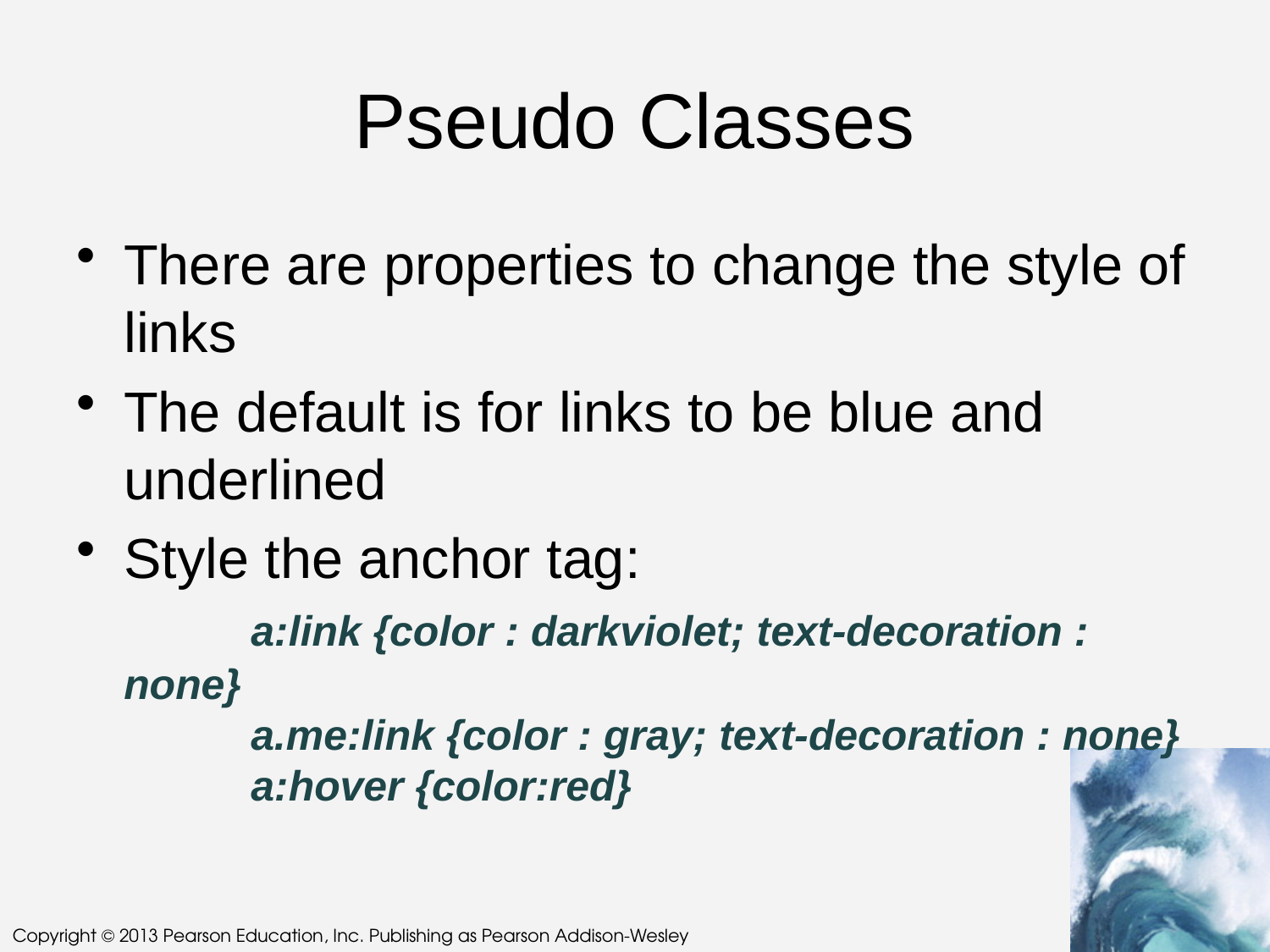

# Pseudo Classes
There are properties to change the style of links
The default is for links to be blue and underlined
Style the anchor tag:
	a:link {color : darkviolet; text-decoration : none}
	a.me:link {color : gray; text-decoration : none}
	a:hover {color:red}